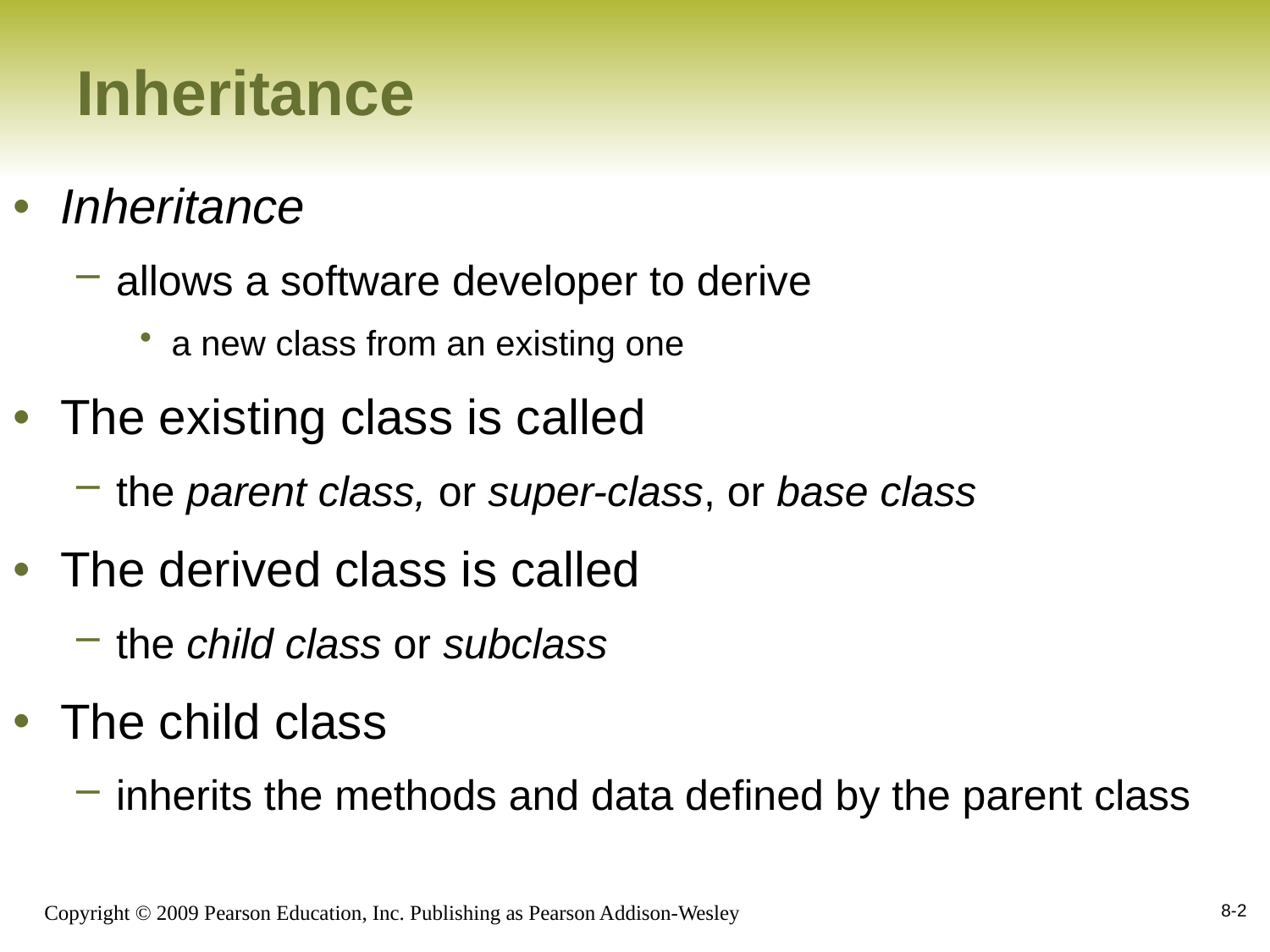

# Inheritance
Inheritance
allows a software developer to derive
a new class from an existing one
The existing class is called
the parent class, or super-class, or base class
The derived class is called
the child class or subclass
The child class
inherits the methods and data defined by the parent class
8-2